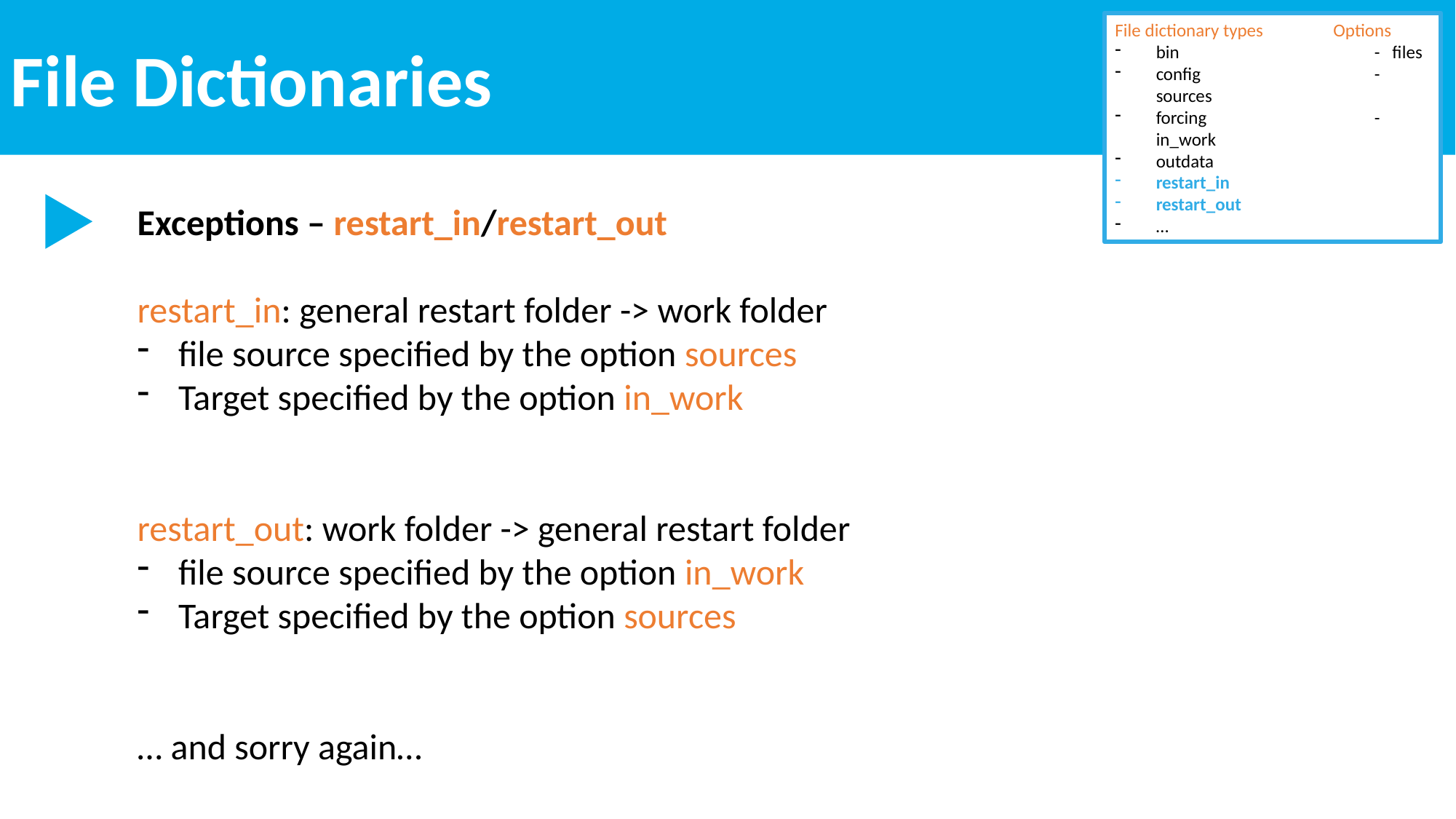

File Dictionaries
File dictionary types	Options
bin		-   files
config 		-   sources
forcing		-   in_work
outdata
restart_in
restart_out
…
Exceptions – restart_in/restart_out

restart_in: general restart folder -> work folder
file source specified by the option sources
Target specified by the option in_work

restart_out: work folder -> general restart folder
file source specified by the option in_work
Target specified by the option sources

… and sorry again…